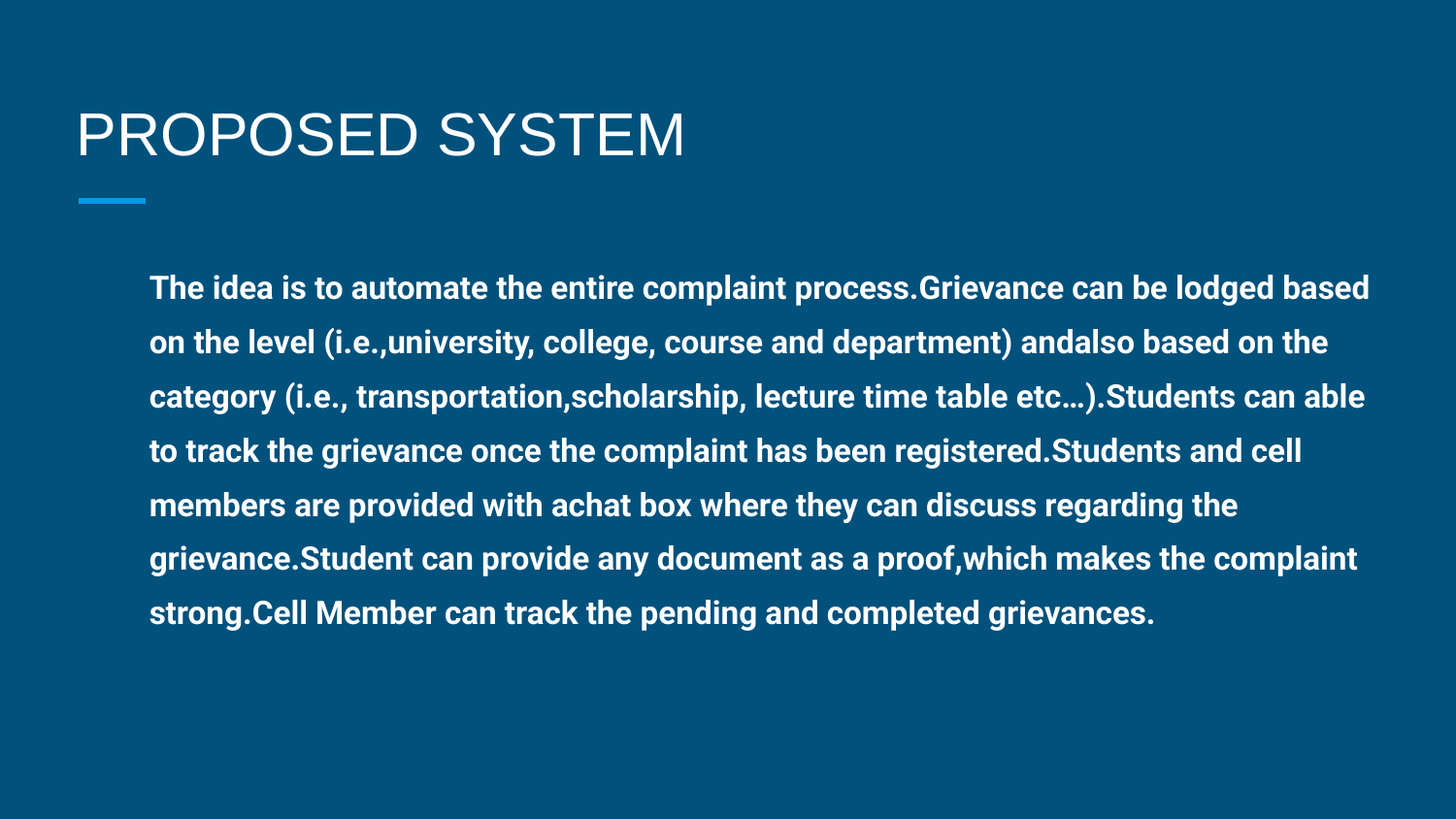

# PROPOSED SYSTEM
The idea is to automate the entire complaint process.Grievance can be lodged based on the level (i.e.,university, college, course and department) andalso based on the category (i.e., transportation,scholarship, lecture time table etc…).Students can able to track the grievance once the complaint has been registered.Students and cell members are provided with achat box where they can discuss regarding the grievance.Student can provide any document as a proof,which makes the complaint strong.Cell Member can track the pending and completed grievances.